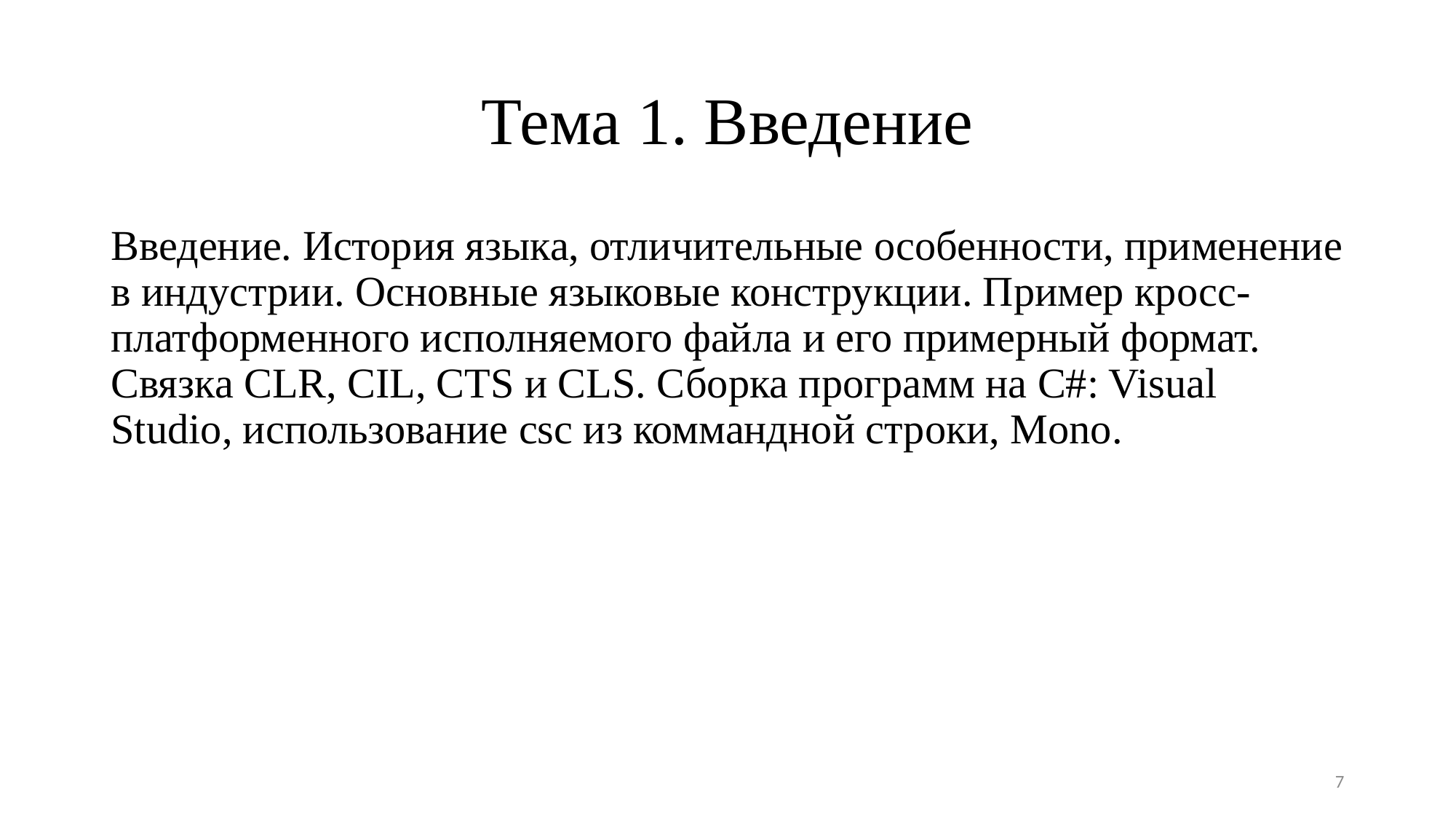

# Тема 1. Введение
Введение. История языка, отличительные особенности, применение в индустрии. Основные языковые конструкции. Пример кросс-платформенного исполняемого файла и его примерный формат. Связка CLR, CIL, CTS и CLS. Сборка программ на C#: Visual Studio, использование csc из коммандной строки, Mono.

7